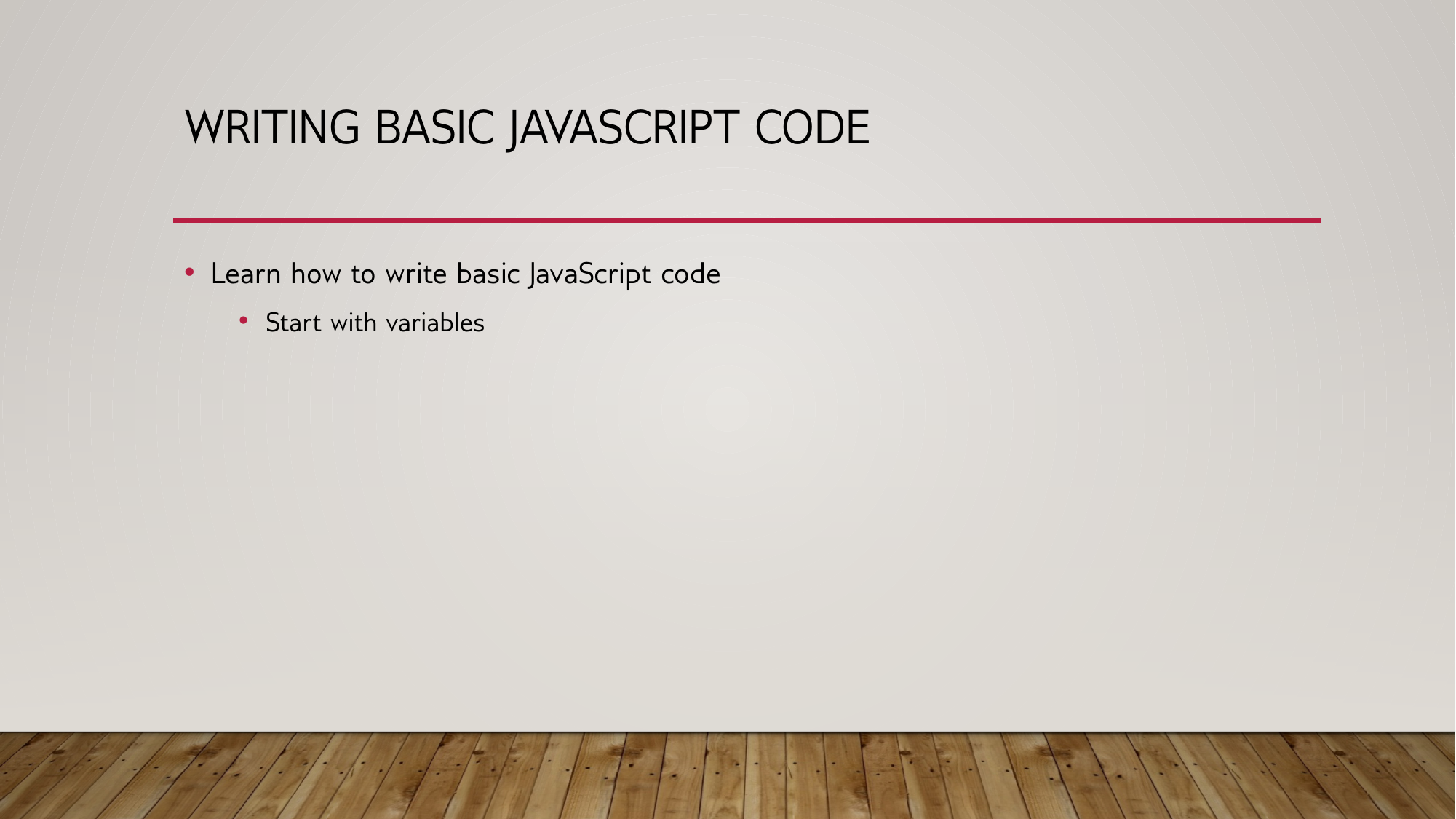

# Writing Basic JavaScript Code
Learn how to write basic JavaScript code
Start with variables